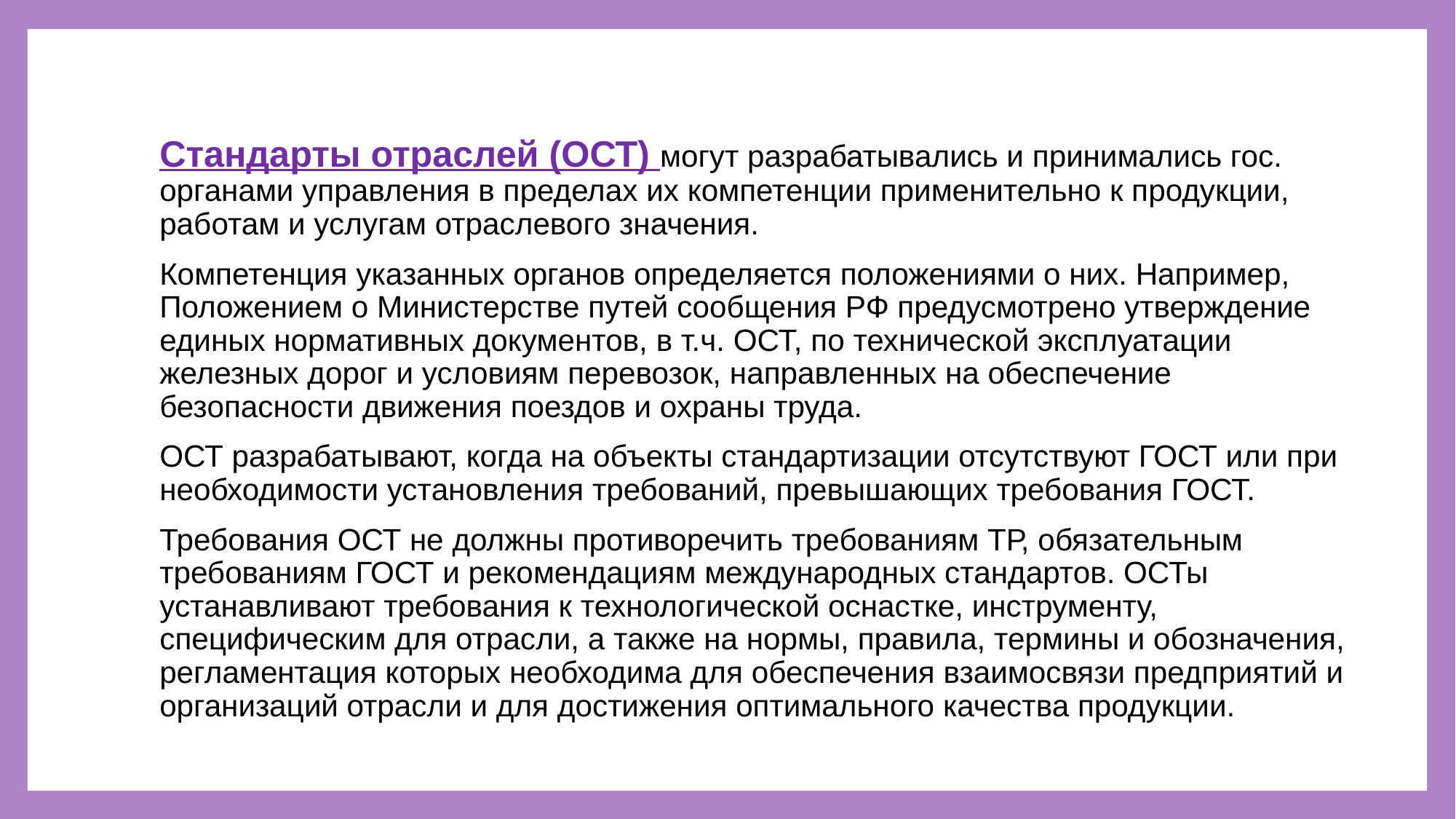

#
Стандарты отраслей (ОСТ) могут разрабатывались и принимались гос. органами управления в пределах их компетенции применительно к продукции, работам и услугам отраслевого значения.
Компетенция указанных органов определяется положениями о них. Например, Положением о Министерстве путей сообщения РФ предусмотрено утверждение единых нормативных документов, в т.ч. ОСТ, по технической эксплуатации железных дорог и условиям перевозок, направленных на обеспечение безопасности движения поездов и охраны труда.
ОСТ разрабатывают, когда на объекты стандартизации отсутствуют ГОСТ или при необходимости установления требований, превышающих требования ГОСТ.
Требования ОСТ не должны противоречить требованиям ТР, обязательным требованиям ГОСТ и рекомендациям международных стандартов. ОСТы устанавливают требования к технологической оснастке, инструменту, специфическим для отрасли, а также на нормы, правила, термины и обозначения, регламентация которых необходима для обеспечения взаимосвязи предприятий и организаций отрасли и для достижения оптимального качества продукции.